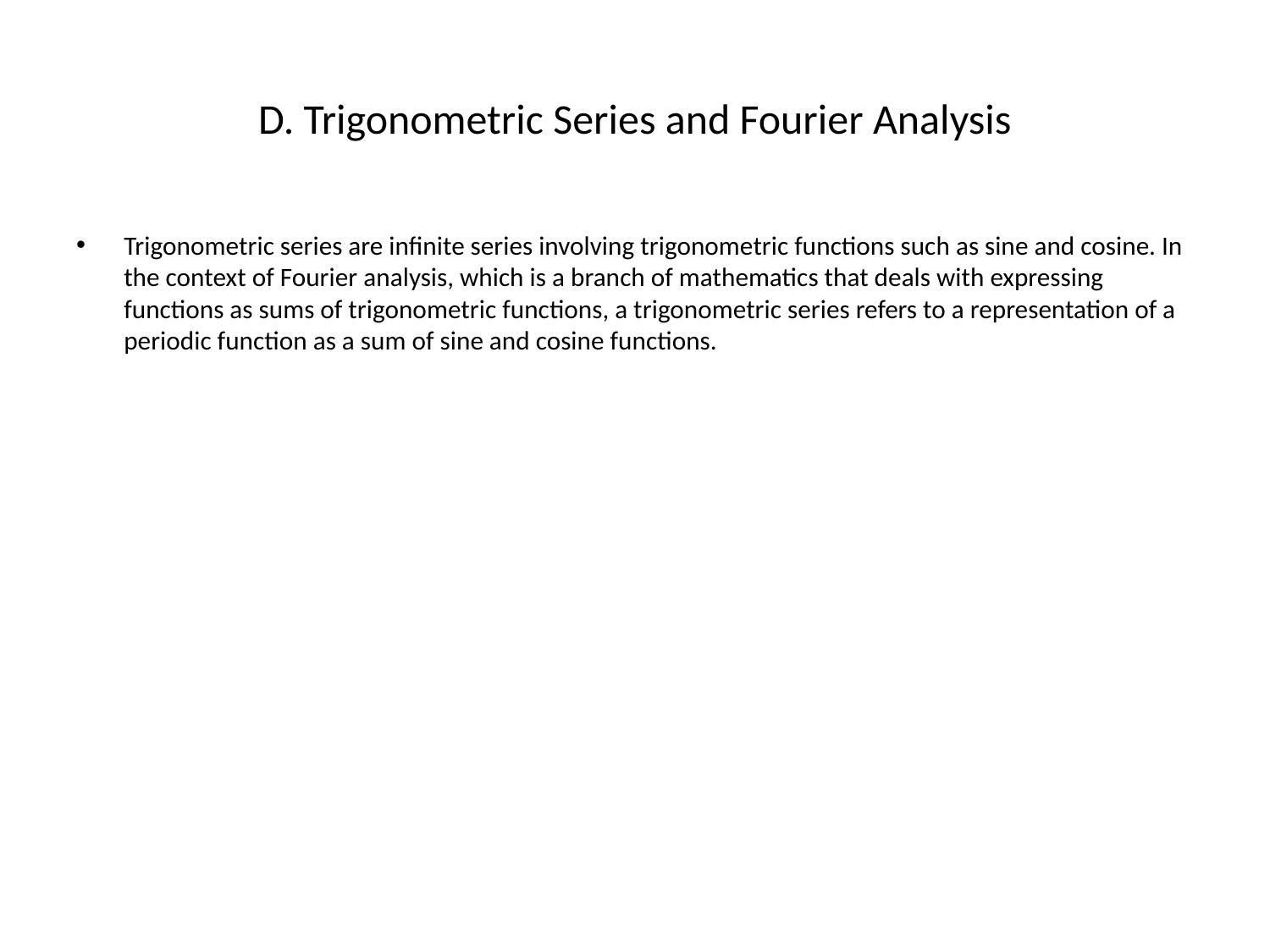

# D. Trigonometric Series and Fourier Analysis
Trigonometric series are infinite series involving trigonometric functions such as sine and cosine. In the context of Fourier analysis, which is a branch of mathematics that deals with expressing functions as sums of trigonometric functions, a trigonometric series refers to a representation of a periodic function as a sum of sine and cosine functions.